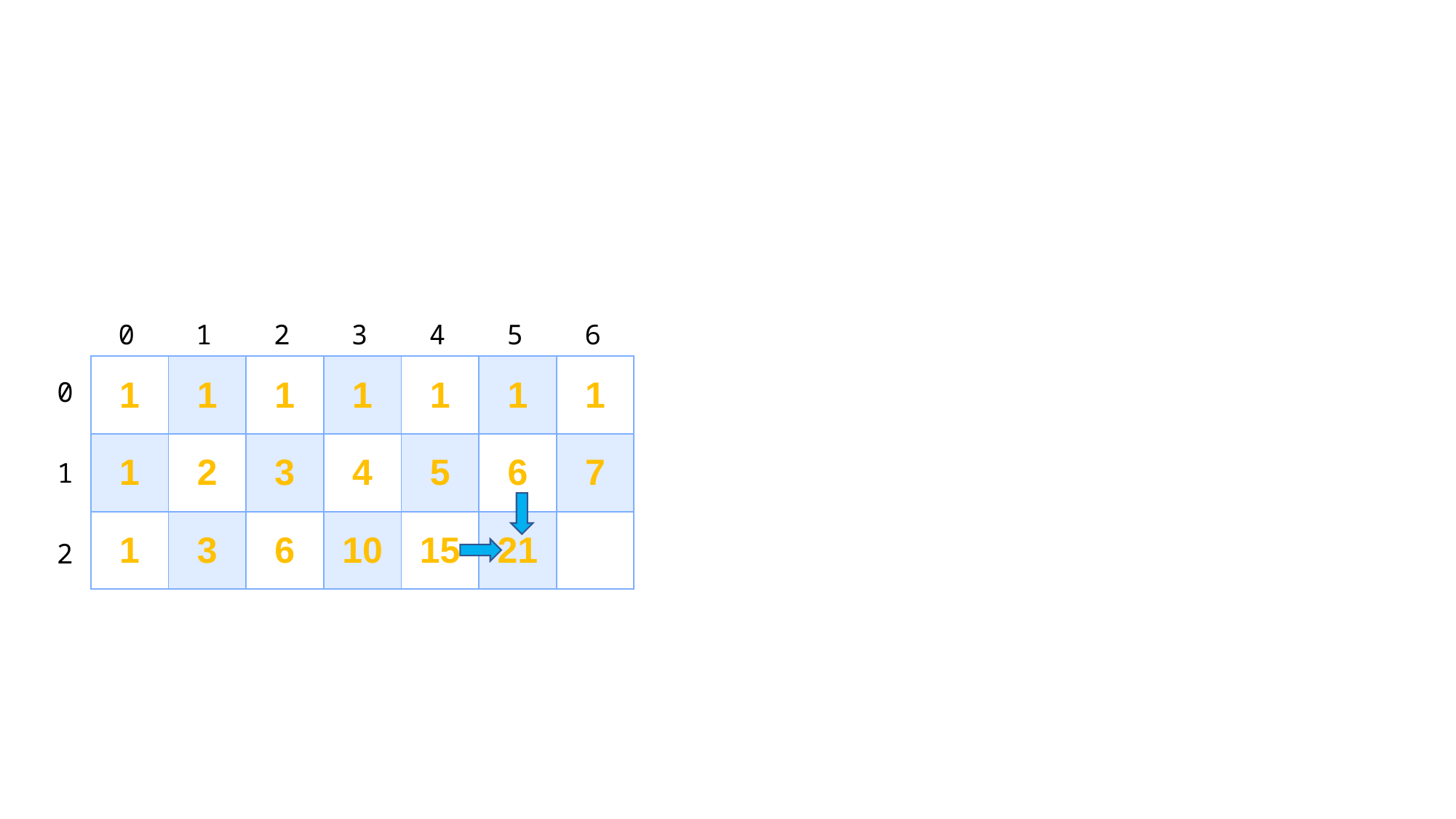

0
1
2
3
4
5
6
| 1 | 1 | 1 | 1 | 1 | 1 | 1 |
| --- | --- | --- | --- | --- | --- | --- |
| 1 | 2 | 3 | 4 | 5 | 6 | 7 |
| 1 | 3 | 6 | 10 | 15 | 21 |  |
0
1

2